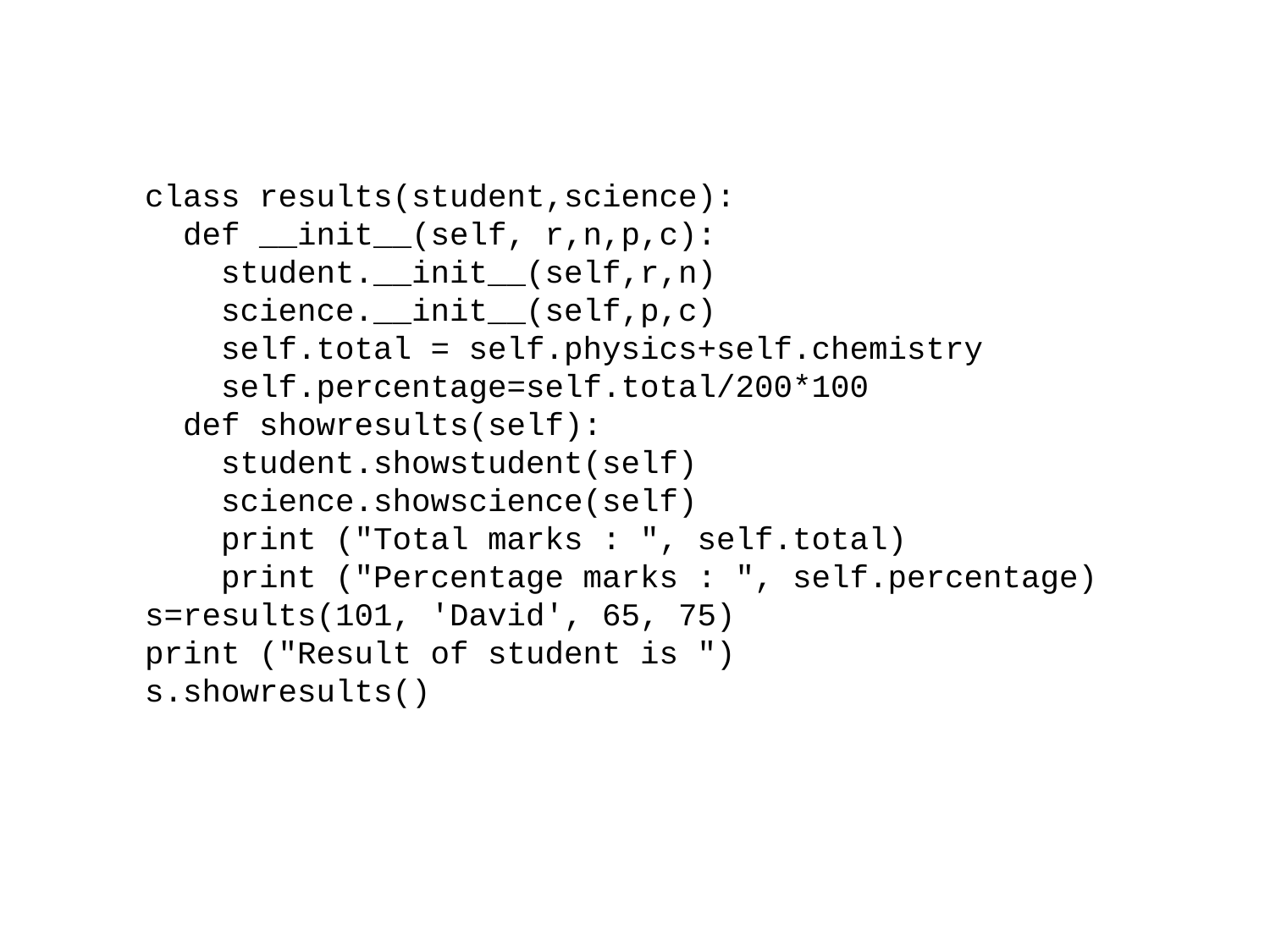

class results(student,science):
  def __init__(self, r,n,p,c):
    student.__init__(self,r,n)
    science.__init__(self,p,c)
    self.total = self.physics+self.chemistry
    self.percentage=self.total/200*100
  def showresults(self):
    student.showstudent(self)
    science.showscience(self)
    print ("Total marks : ", self.total)
    print ("Percentage marks : ", self.percentage)
s=results(101, 'David', 65, 75)
print ("Result of student is ")
s.showresults()